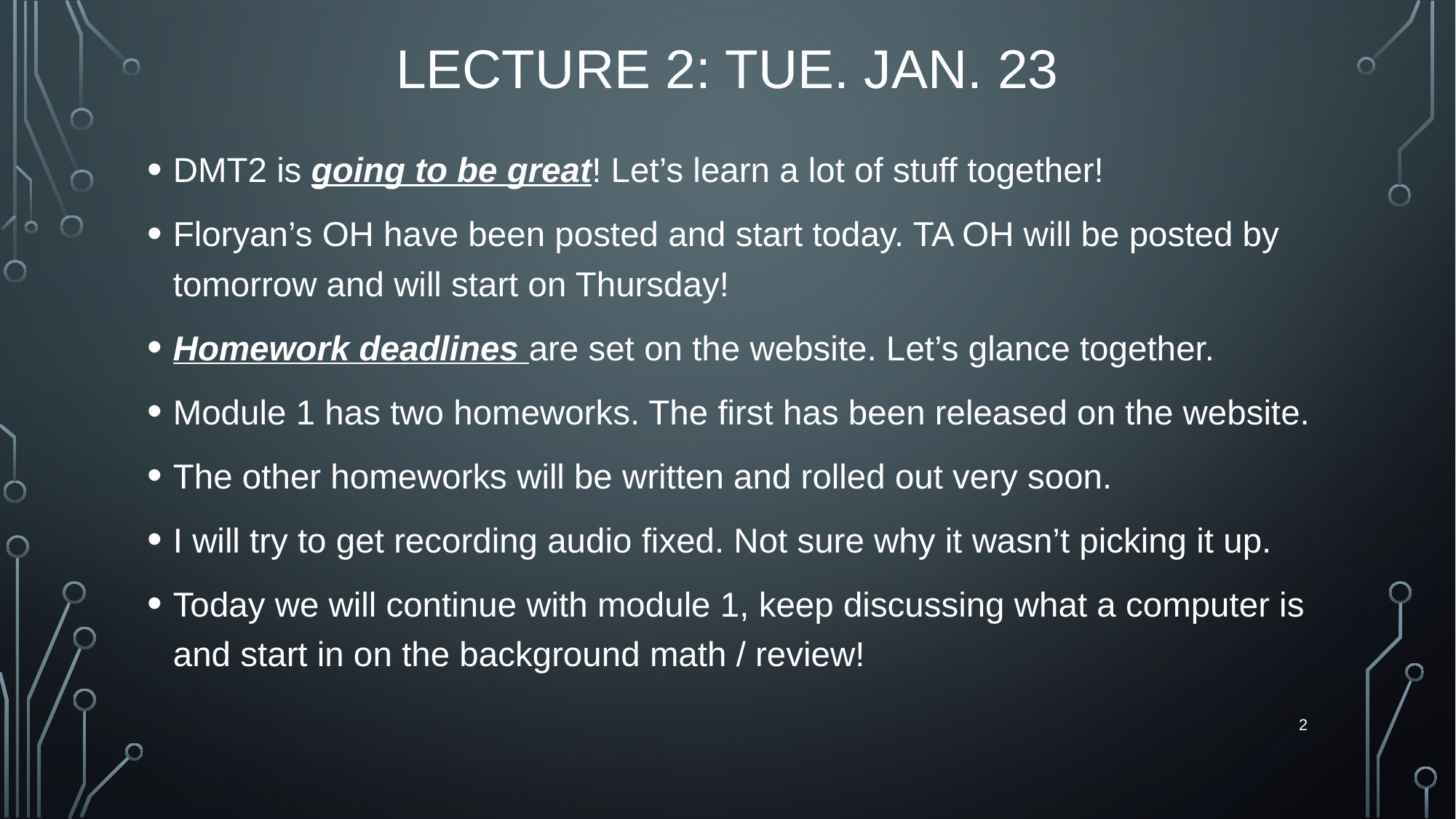

# Lecture 2: Tue. Jan. 23
DMT2 is going to be great! Let’s learn a lot of stuff together!
Floryan’s OH have been posted and start today. TA OH will be posted by tomorrow and will start on Thursday!
Homework deadlines are set on the website. Let’s glance together.
Module 1 has two homeworks. The first has been released on the website.
The other homeworks will be written and rolled out very soon.
I will try to get recording audio fixed. Not sure why it wasn’t picking it up.
Today we will continue with module 1, keep discussing what a computer is and start in on the background math / review!

2